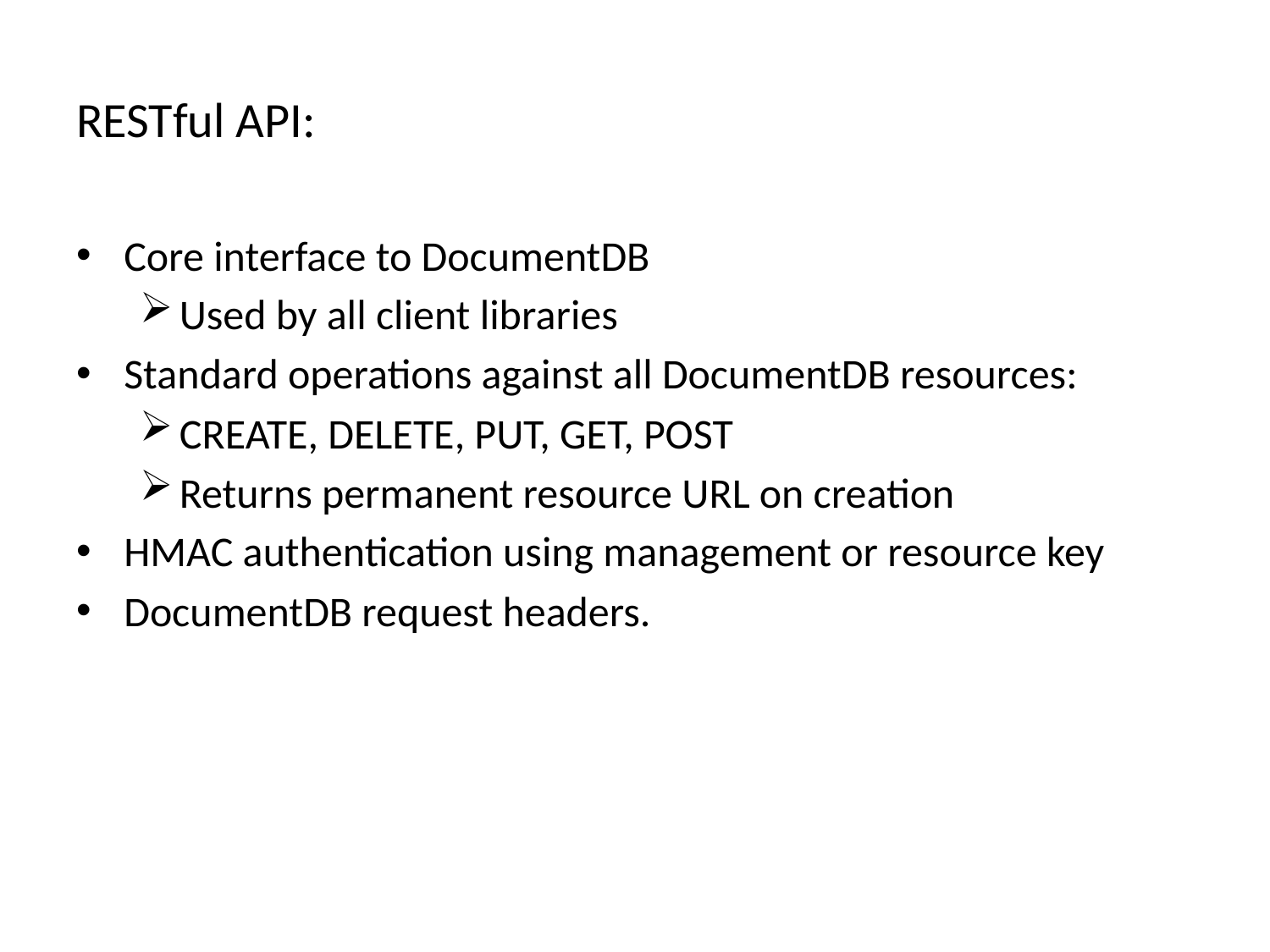

# RESTful API:
Core interface to DocumentDB
Used by all client libraries
Standard operations against all DocumentDB resources:
CREATE, DELETE, PUT, GET, POST
Returns permanent resource URL on creation
HMAC authentication using management or resource key
DocumentDB request headers.